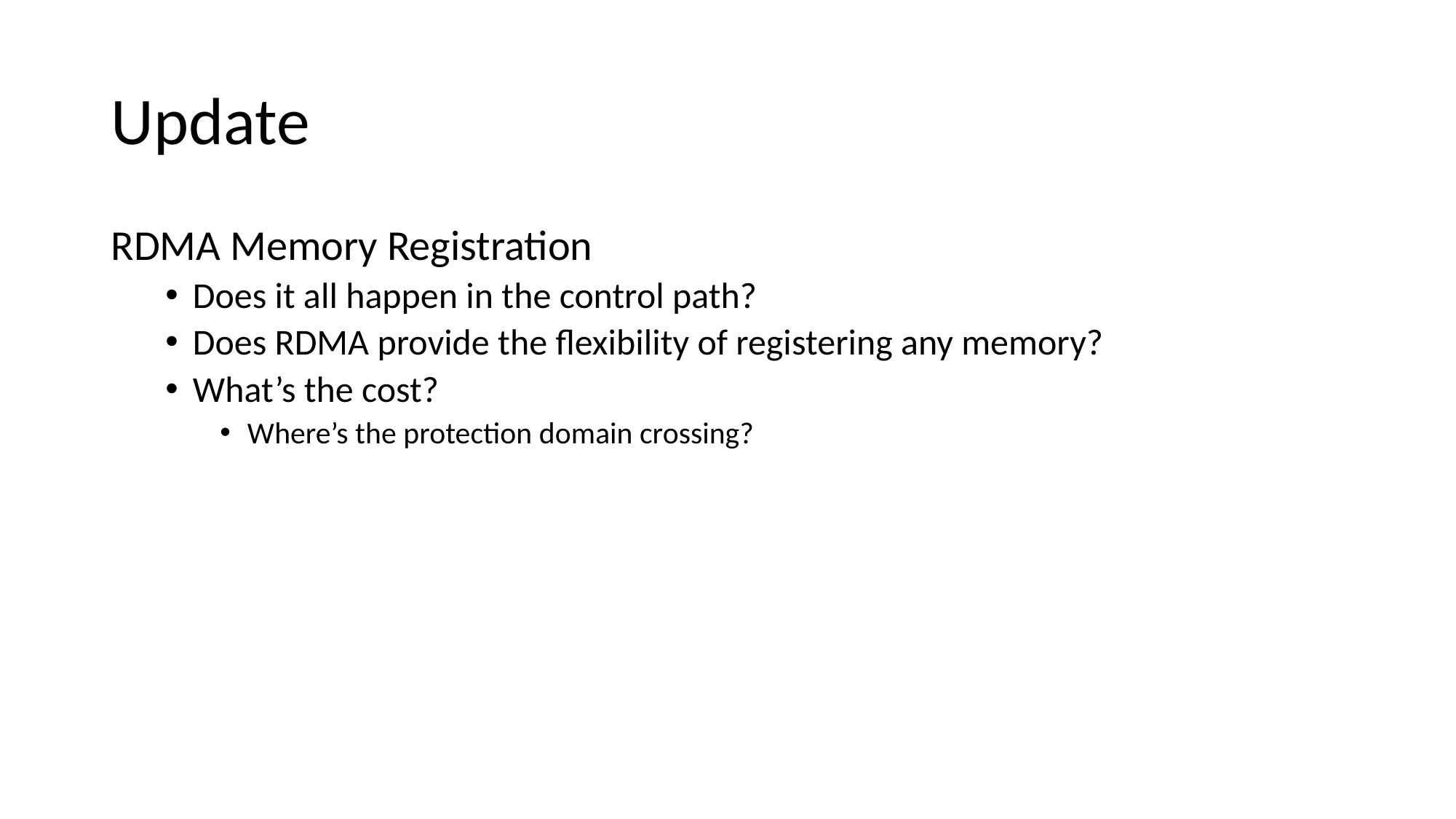

# Update
RDMA Memory Registration
Does it all happen in the control path?
Does RDMA provide the flexibility of registering any memory?
What’s the cost?
Where’s the protection domain crossing?